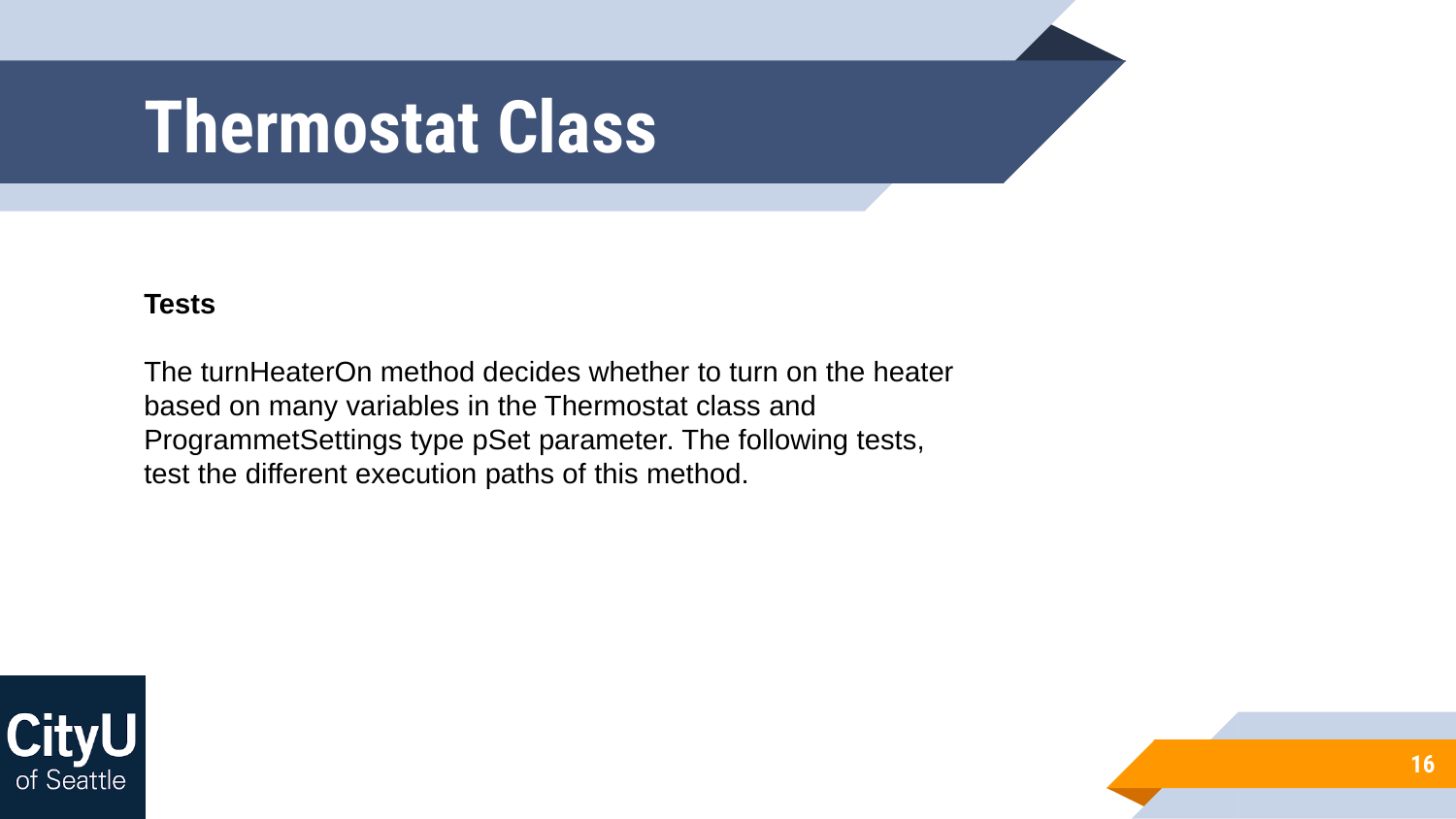

# Thermostat Class
Tests

The turnHeaterOn method decides whether to turn on the heater based on many variables in the Thermostat class and ProgrammetSettings type pSet parameter. The following tests, test the different execution paths of this method.

16